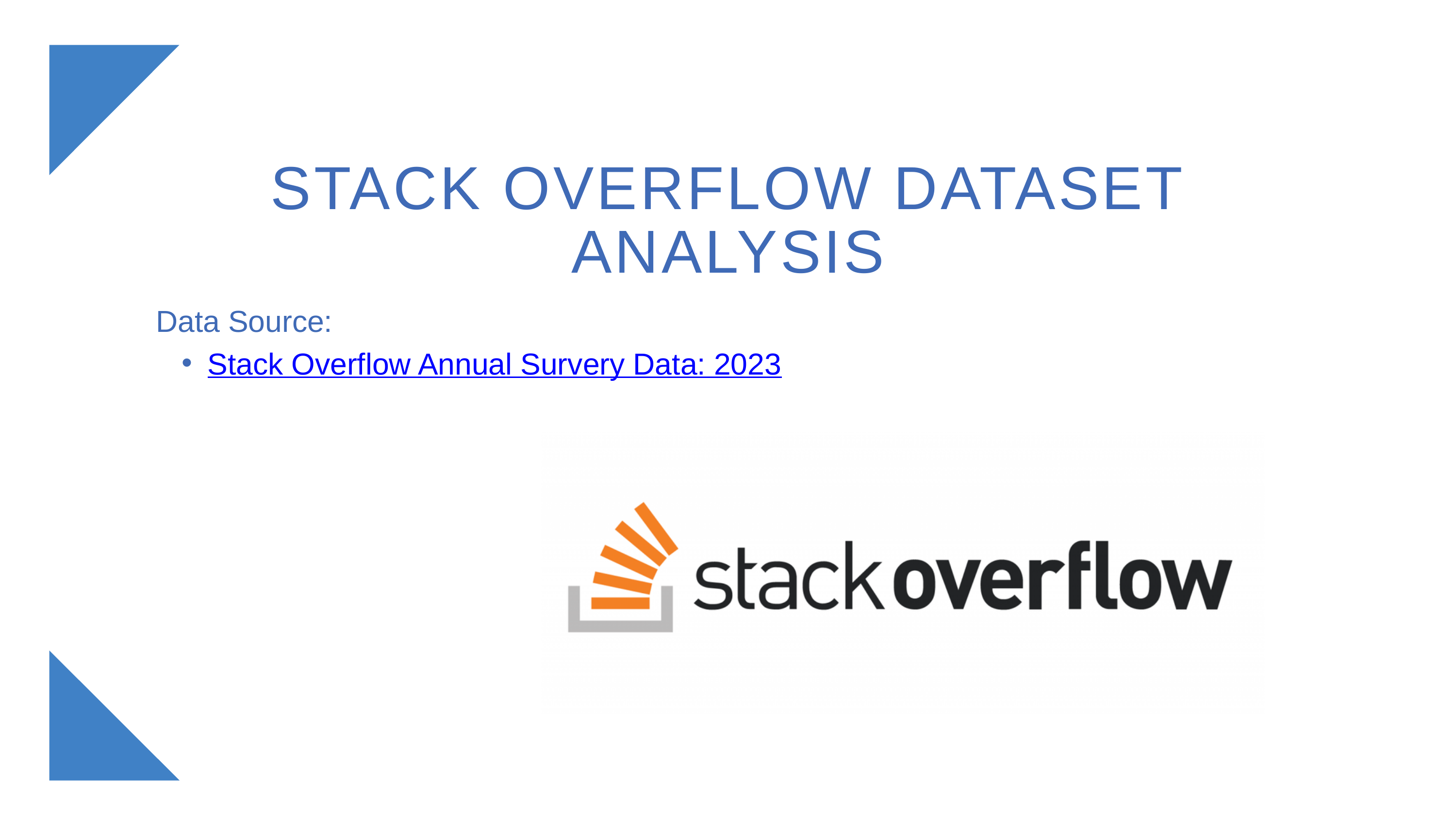

STACK OVERFLOW DATASET ANALYSIS
Data Source:
Stack Overflow Annual Survery Data: 2023